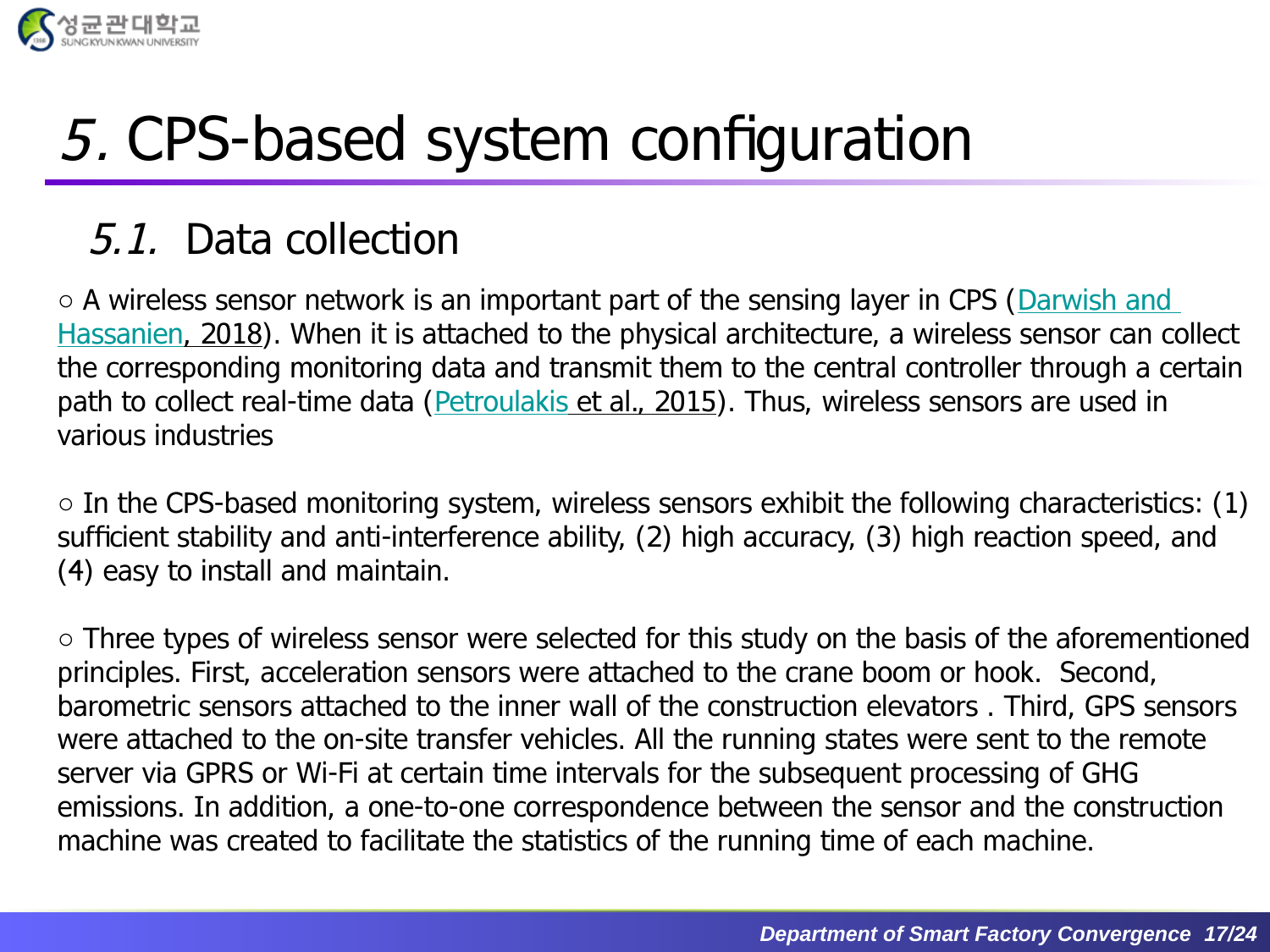

# 5. CPS-based system configuration
5.1.  Data collection
○ A wireless sensor network is an important part of the sensing layer in CPS (Darwish and Hassanien, 2018). When it is attached to the physical architecture, a wireless sensor can collect the corresponding monitoring data and transmit them to the central controller through a certain path to collect real-time data (Petroulakis et al., 2015). Thus, wireless sensors are used in various industries

○ In the CPS-based monitoring system, wireless sensors exhibit the following characteristics: (1) sufficient stability and anti-interference ability, (2) high accuracy, (3) high reaction speed, and (4) easy to install and maintain.

○ Three types of wireless sensor were selected for this study on the basis of the aforementioned principles. First, acceleration sensors were attached to the crane boom or hook.  Second, barometric sensors attached to the inner wall of the construction elevators . Third, GPS sensors were attached to the on-site transfer vehicles. All the running states were sent to the remote server via GPRS or Wi-Fi at certain time intervals for the subsequent processing of GHG emissions. In addition, a one-to-one correspondence between the sensor and the construction machine was created to facilitate the statistics of the running time of each machine.